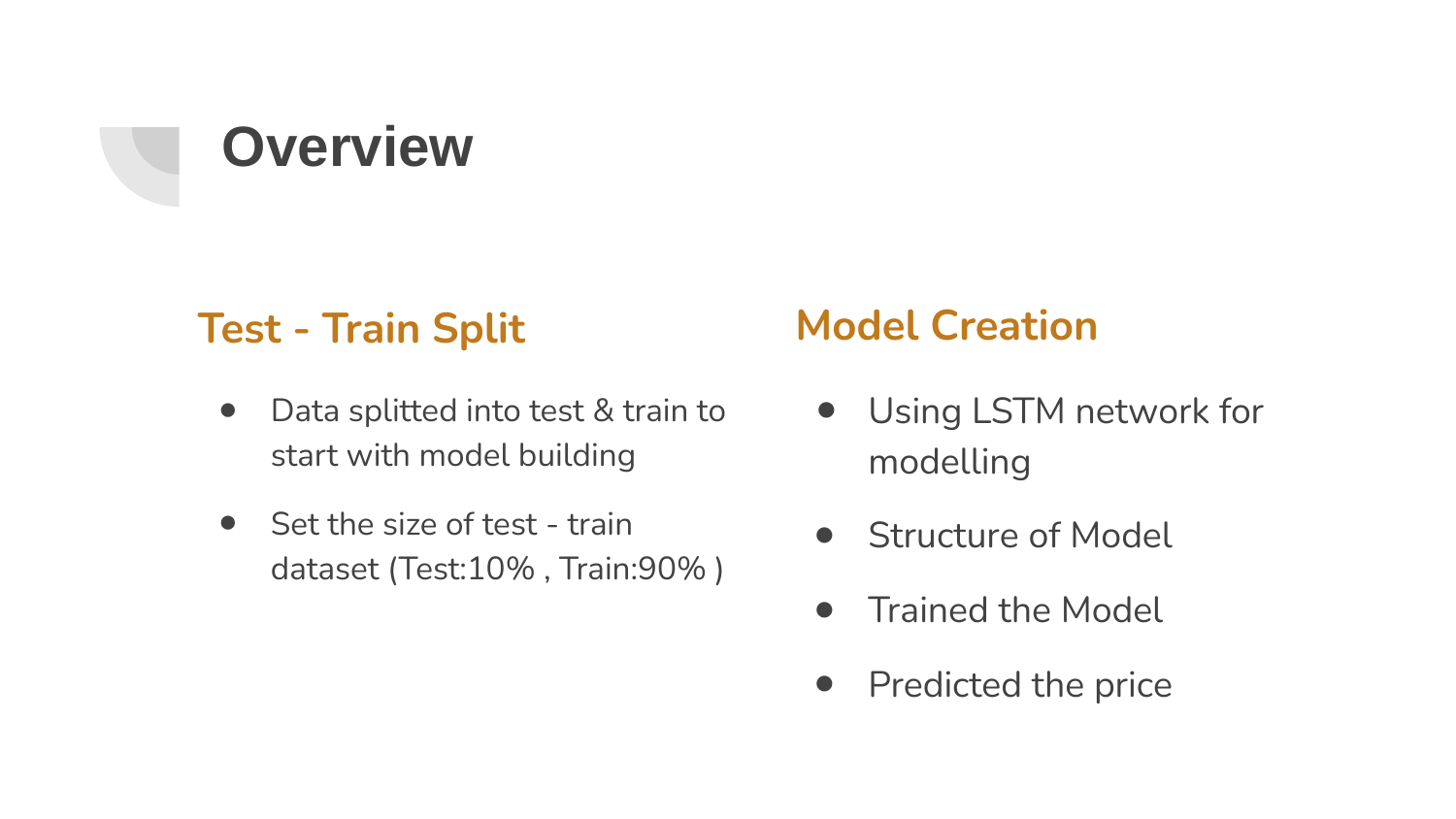

# Overview
Model Creation
Using LSTM network for modelling
Structure of Model
Trained the Model
Predicted the price

Test - Train Split
Data splitted into test & train to start with model building
Set the size of test - train dataset (Test:10% , Train:90% )